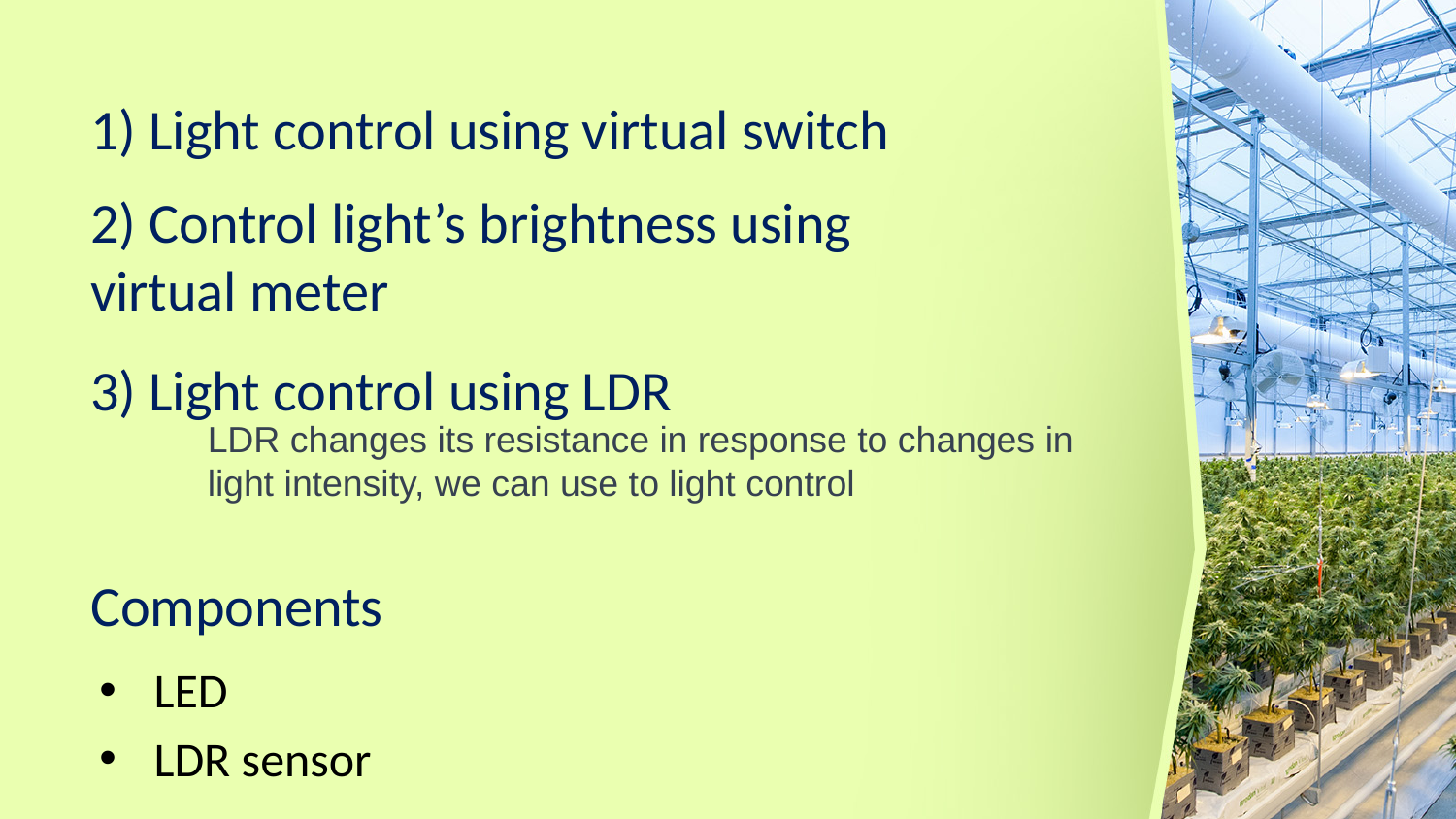

# 1) Light control using virtual switch
2) Control light’s brightness using virtual meter
3) Light control using LDR
LDR changes its resistance in response to changes in light intensity, we can use to light control
Components
LED
LDR sensor